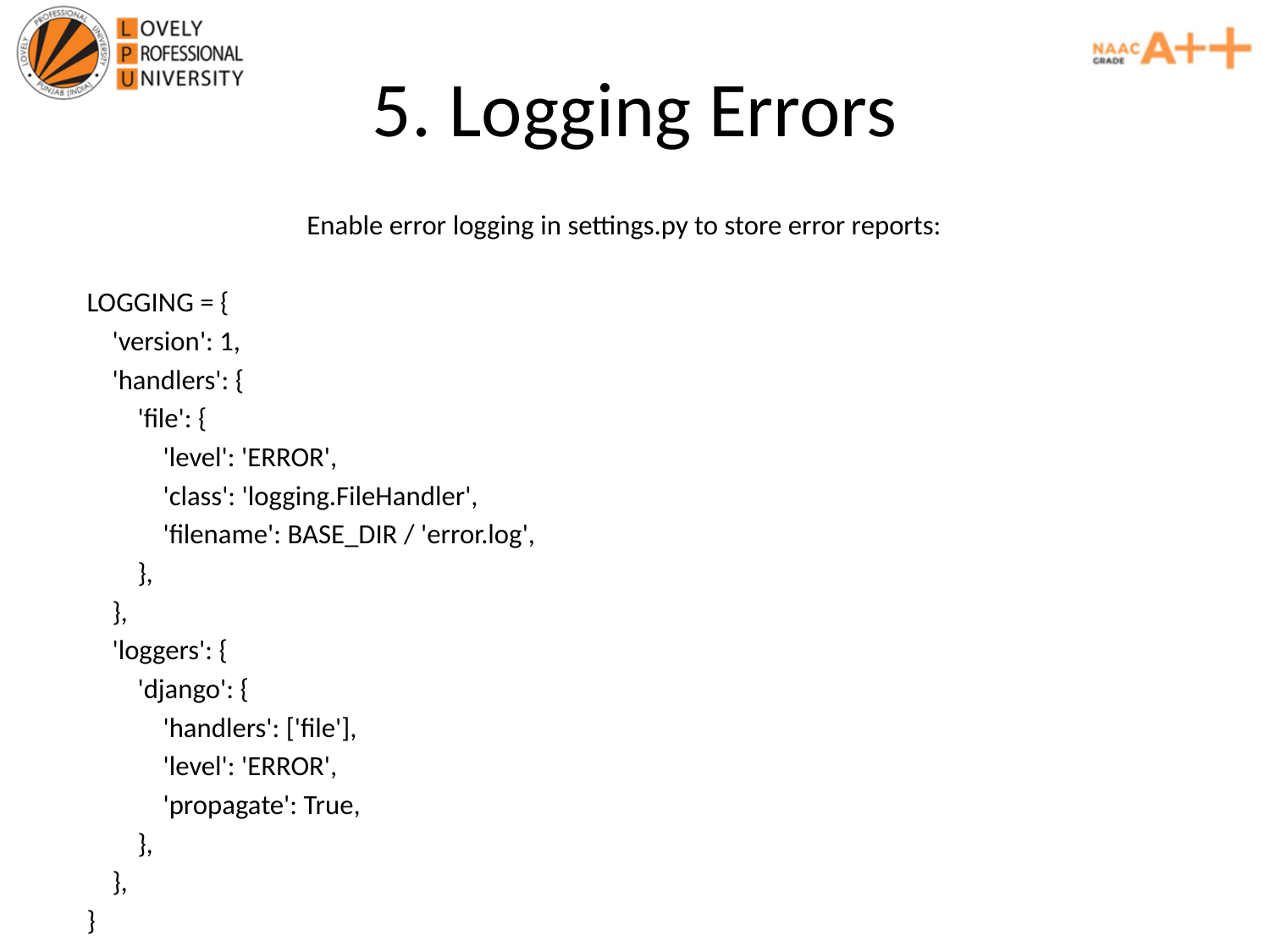

# 5. Logging Errors
Enable error logging in settings.py to store error reports:

LOGGING = {
    'version': 1,
    'handlers': {
        'file': {
            'level': 'ERROR',
            'class': 'logging.FileHandler',
            'filename': BASE_DIR / 'error.log',
        },
    },
    'loggers': {
        'django': {
            'handlers': ['file'],
            'level': 'ERROR',
            'propagate': True,
        },
    },
}